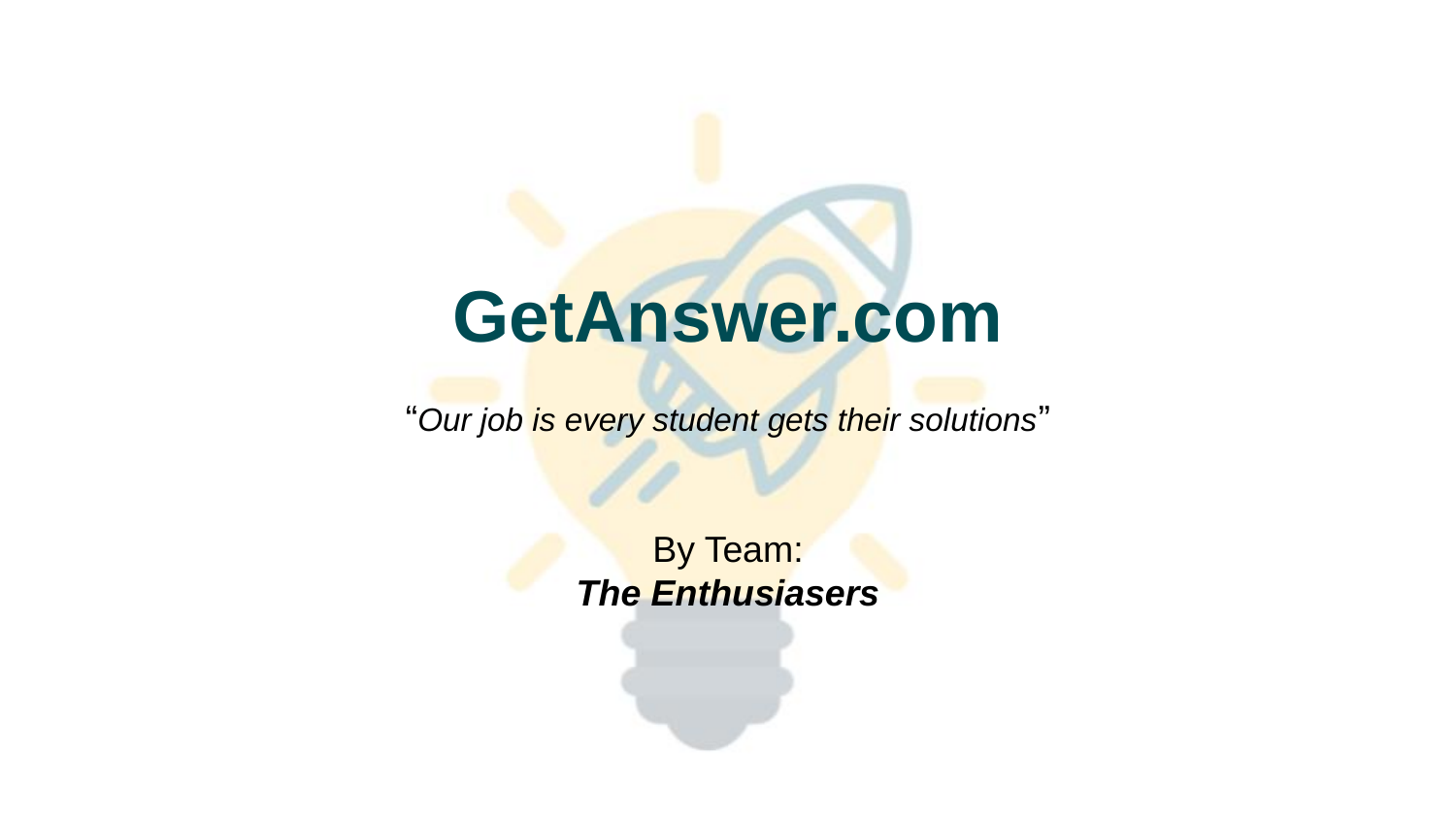

# GetAnswer.com
“Our job is every student gets their solutions”
By Team:
The Enthusiasers